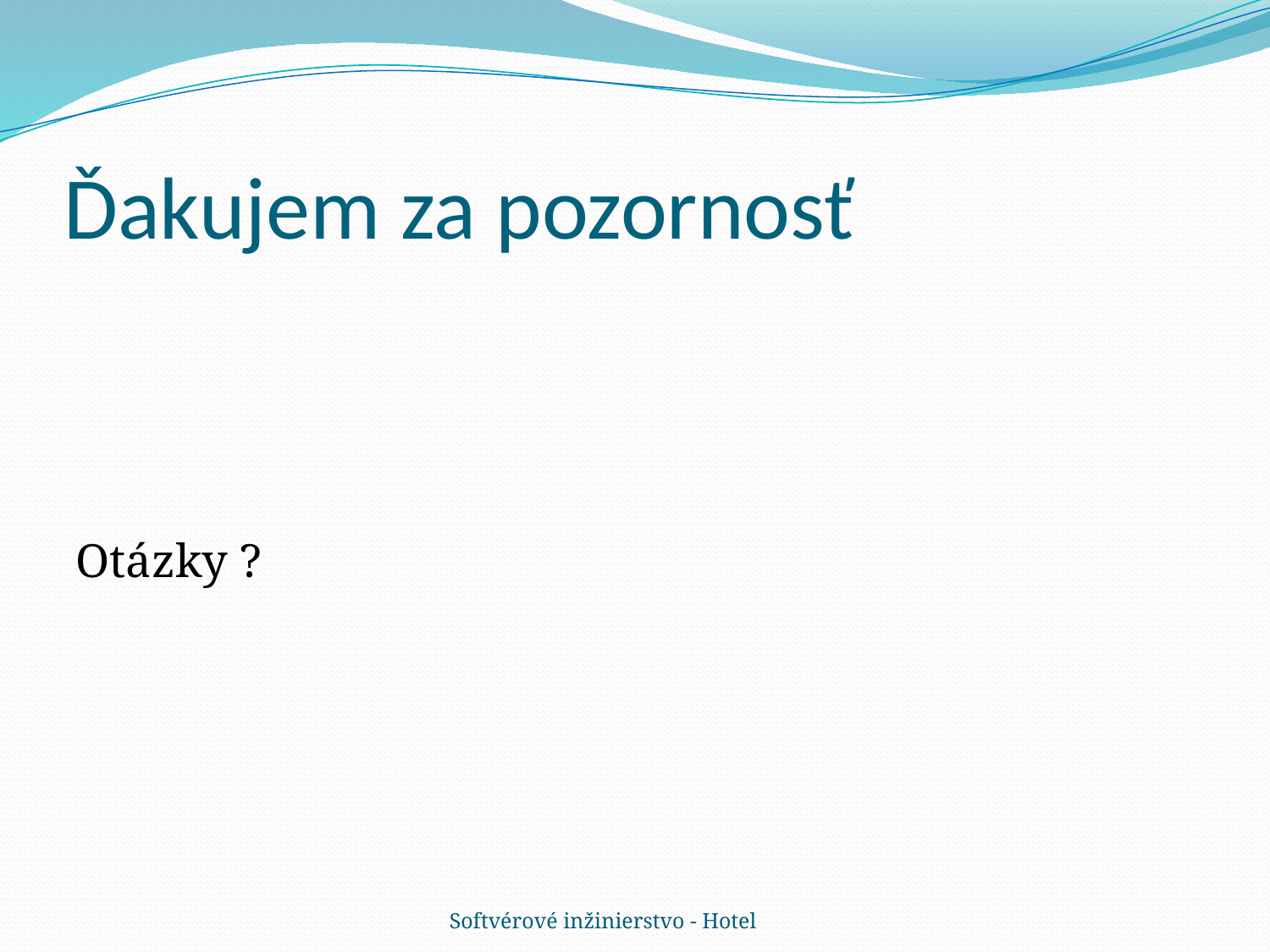

# Ďakujem za pozornosť

Otázky ?
Softvérové inžinierstvo - Hotel